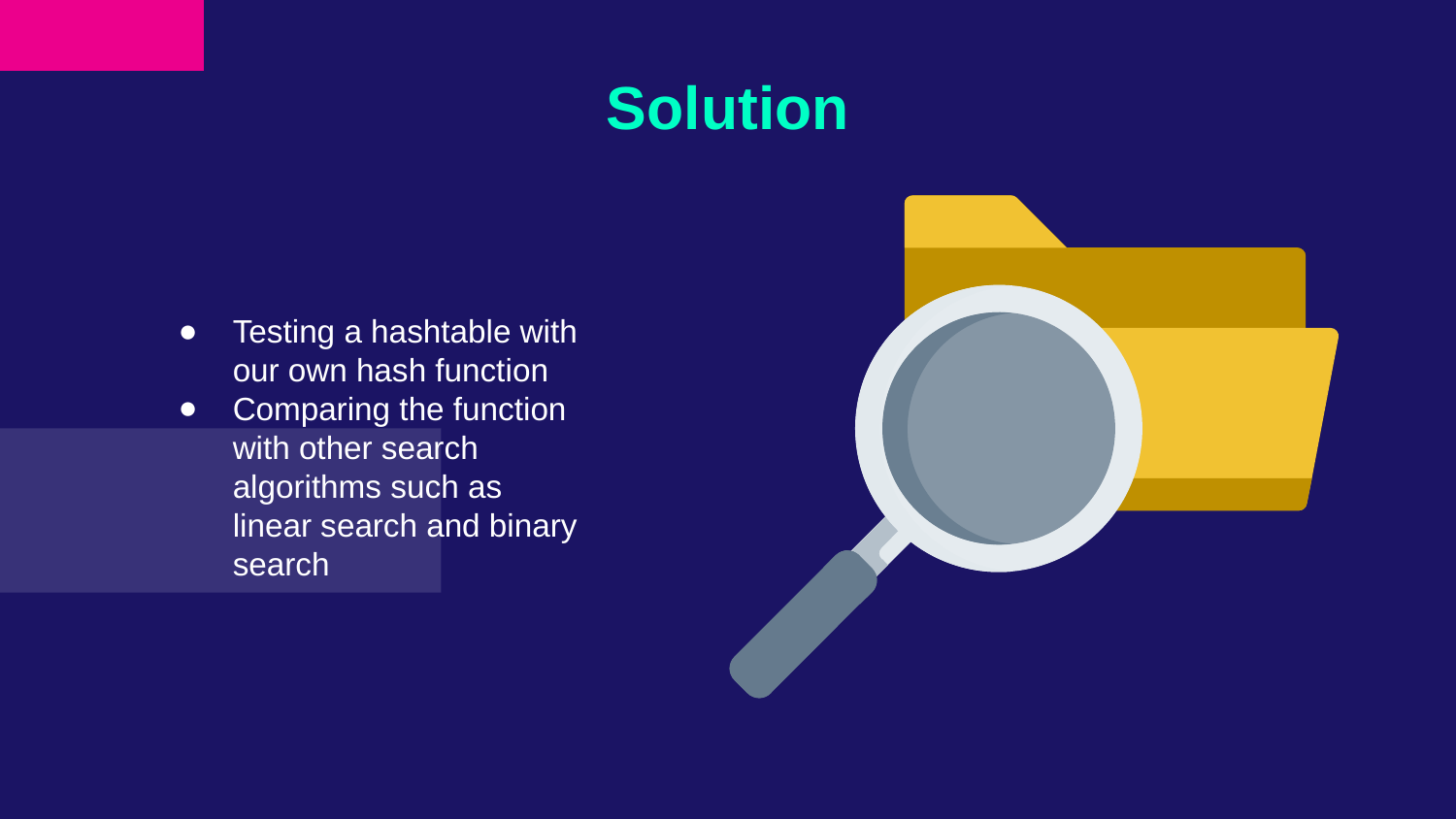

# Solution
Testing a hashtable with our own hash function
Comparing the function with other search algorithms such as linear search and binary search